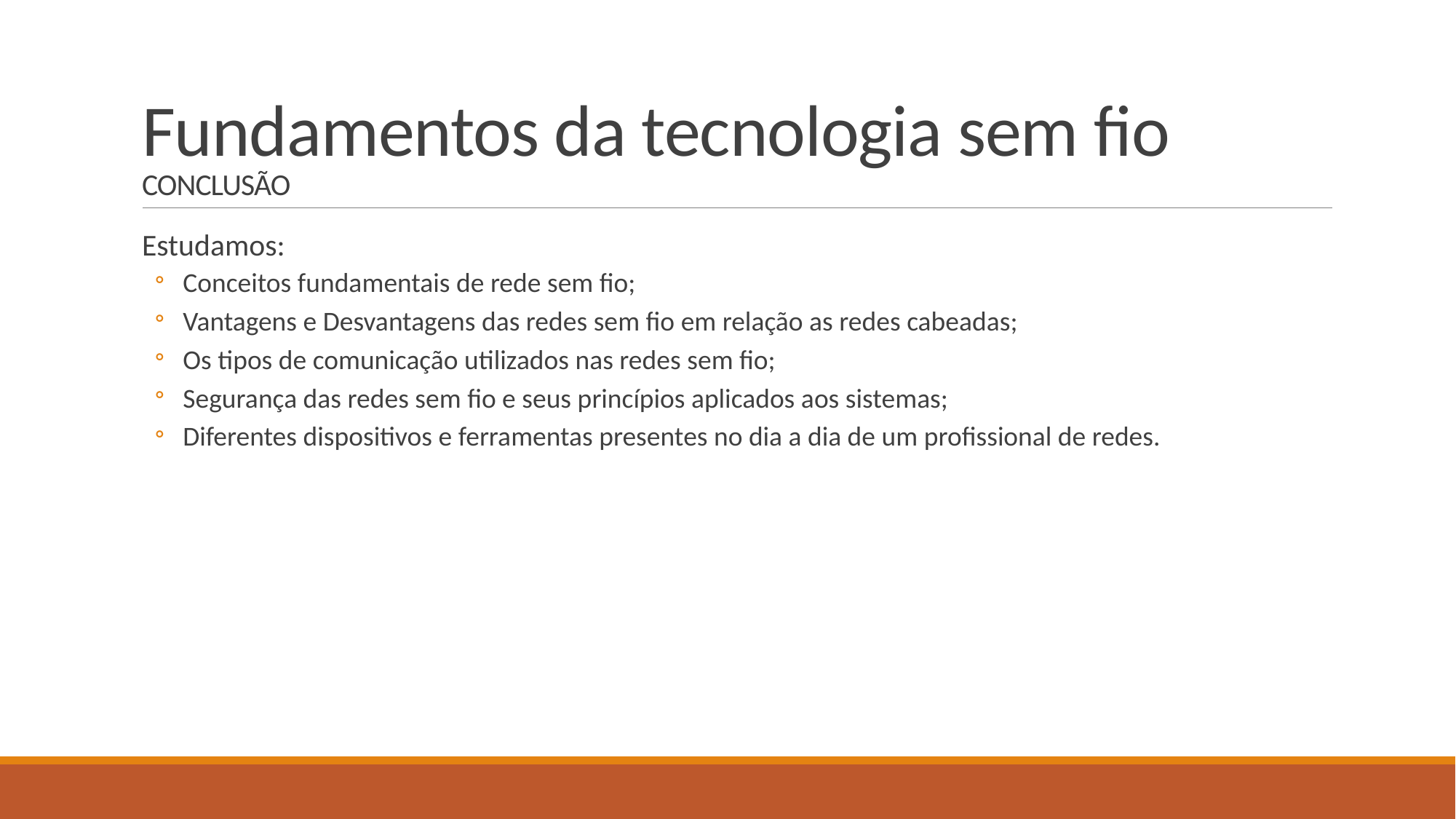

# Fundamentos da tecnologia sem fio CONCLUSÃO
Estudamos:
 Conceitos fundamentais de rede sem fio;
 Vantagens e Desvantagens das redes sem fio em relação as redes cabeadas;
 Os tipos de comunicação utilizados nas redes sem fio;
 Segurança das redes sem fio e seus princípios aplicados aos sistemas;
 Diferentes dispositivos e ferramentas presentes no dia a dia de um profissional de redes.